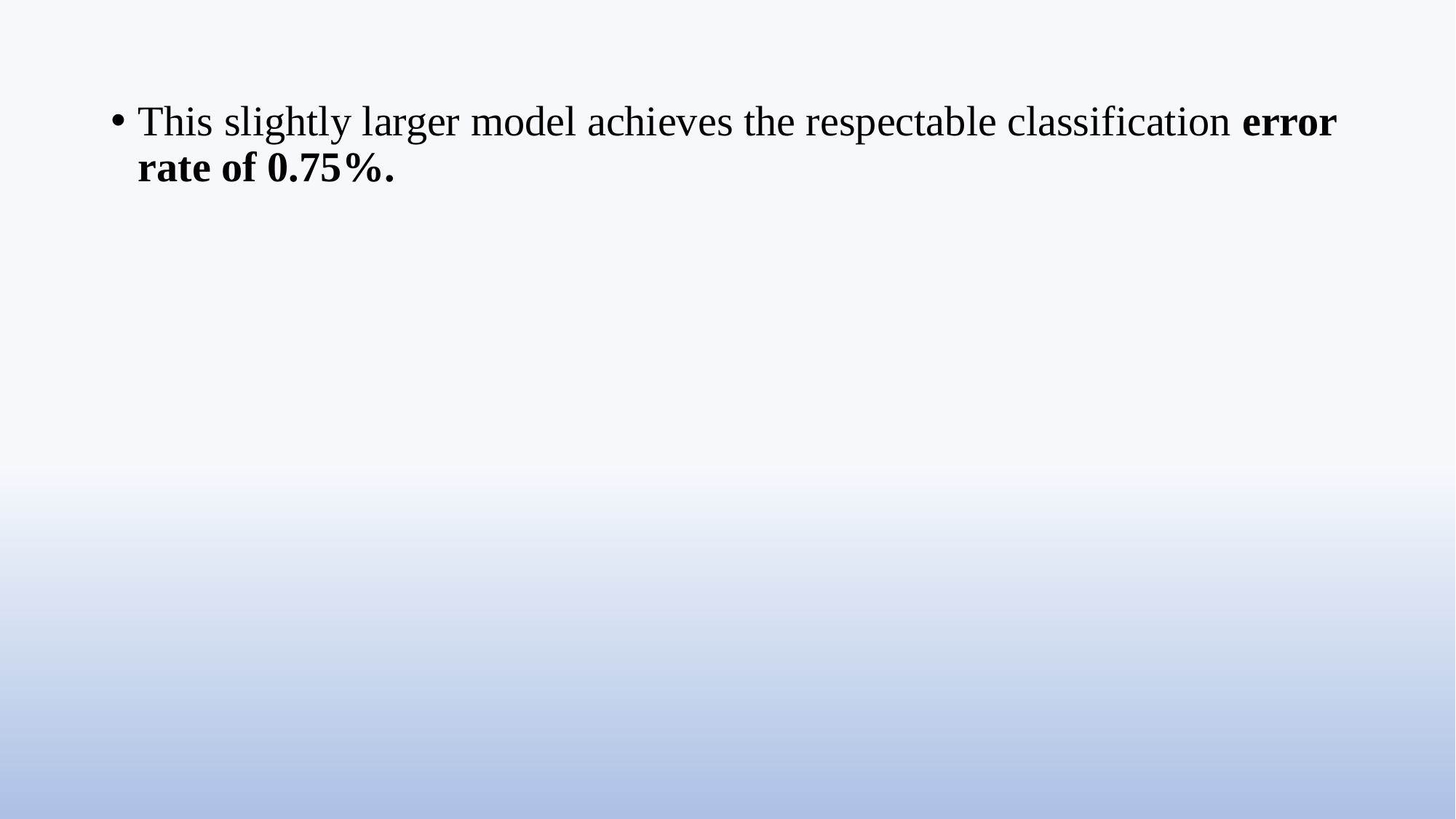

This slightly larger model achieves the respectable classification error rate of 0.75%.